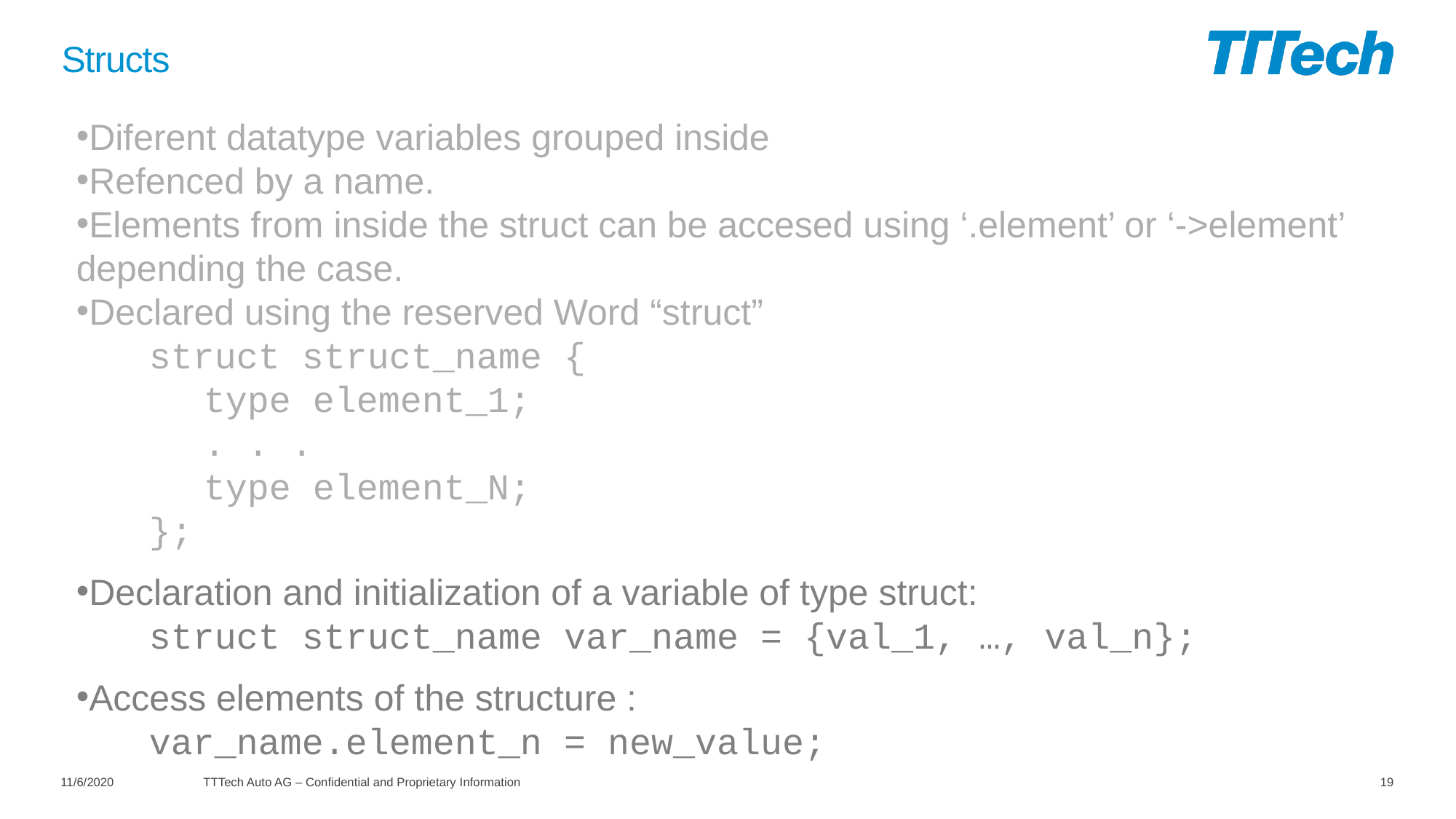

# Structs
Diferent datatype variables grouped inside
Refenced by a name.
Elements from inside the struct can be accesed using ‘.element’ or ‘->element’ depending the case.
Declared using the reserved Word “struct”
struct struct_name {
type element_1;
. . .
type element_N;
};
Declaration and initialization of a variable of type struct:
struct struct_name var_name = {val_1, …, val_n};
Access elements of the structure :
var_name.element_n = new_value;
11/6/2020
TTTech Auto AG – Confidential and Proprietary Information
19